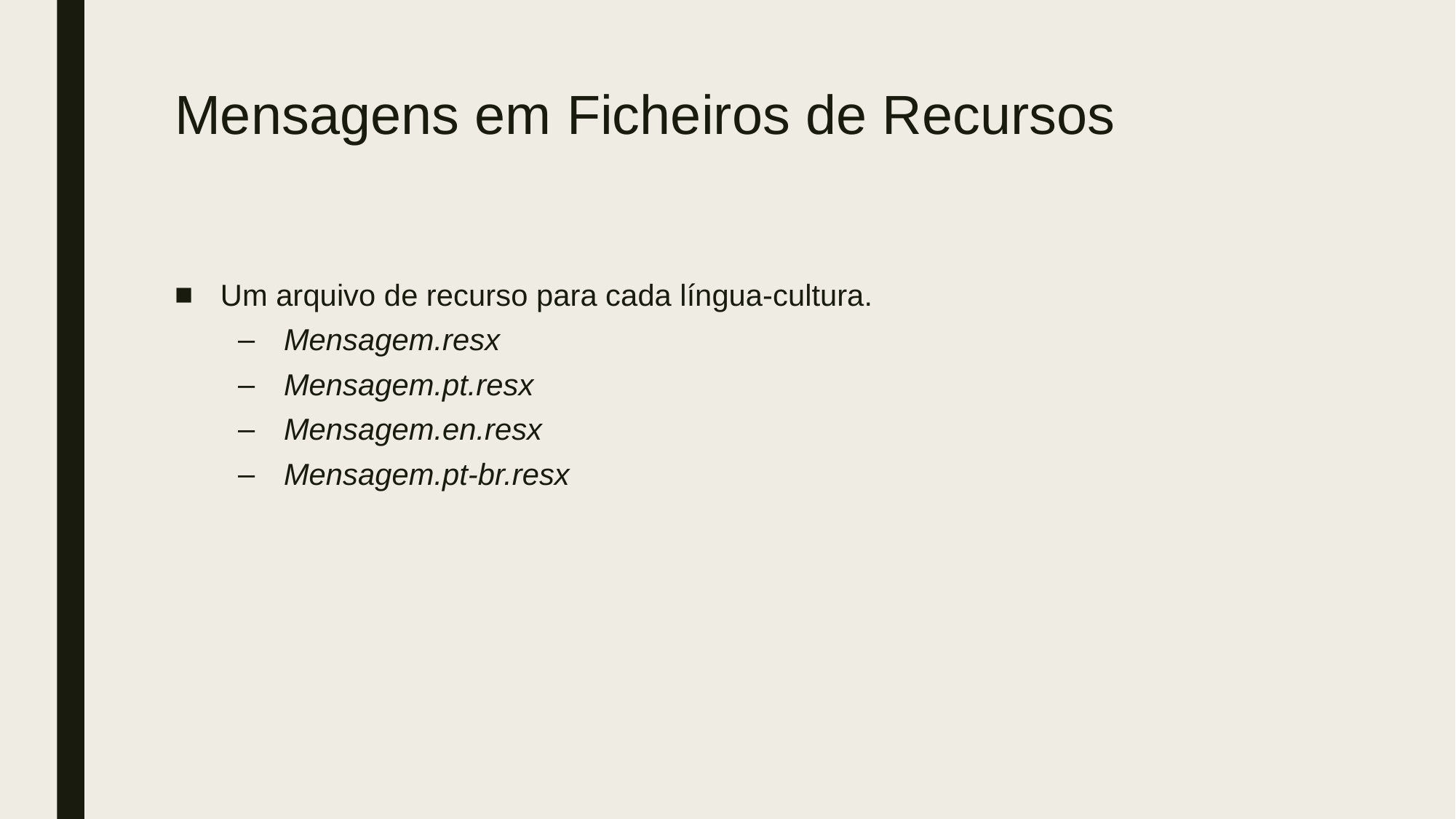

# Mensagens em Ficheiros de Recursos
Um arquivo de recurso para cada língua-cultura.
Mensagem.resx
Mensagem.pt.resx
Mensagem.en.resx
Mensagem.pt-br.resx